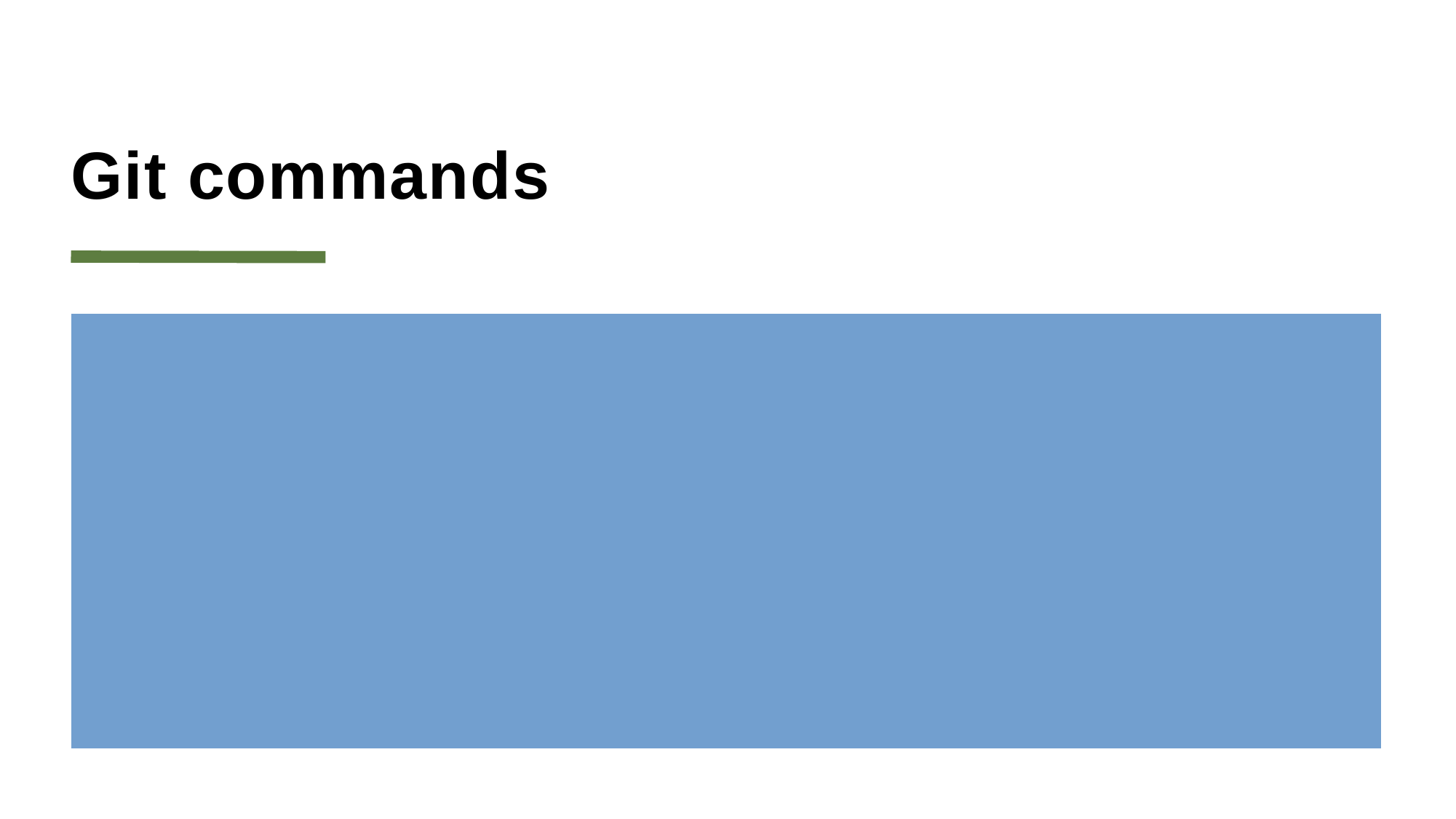

# Git commands
Push upload the local repo content to remote repo
git push origin <branch  name>
git push –u origin <branch name>

Init : it is used to create a new git repo
git init (in our local machine)